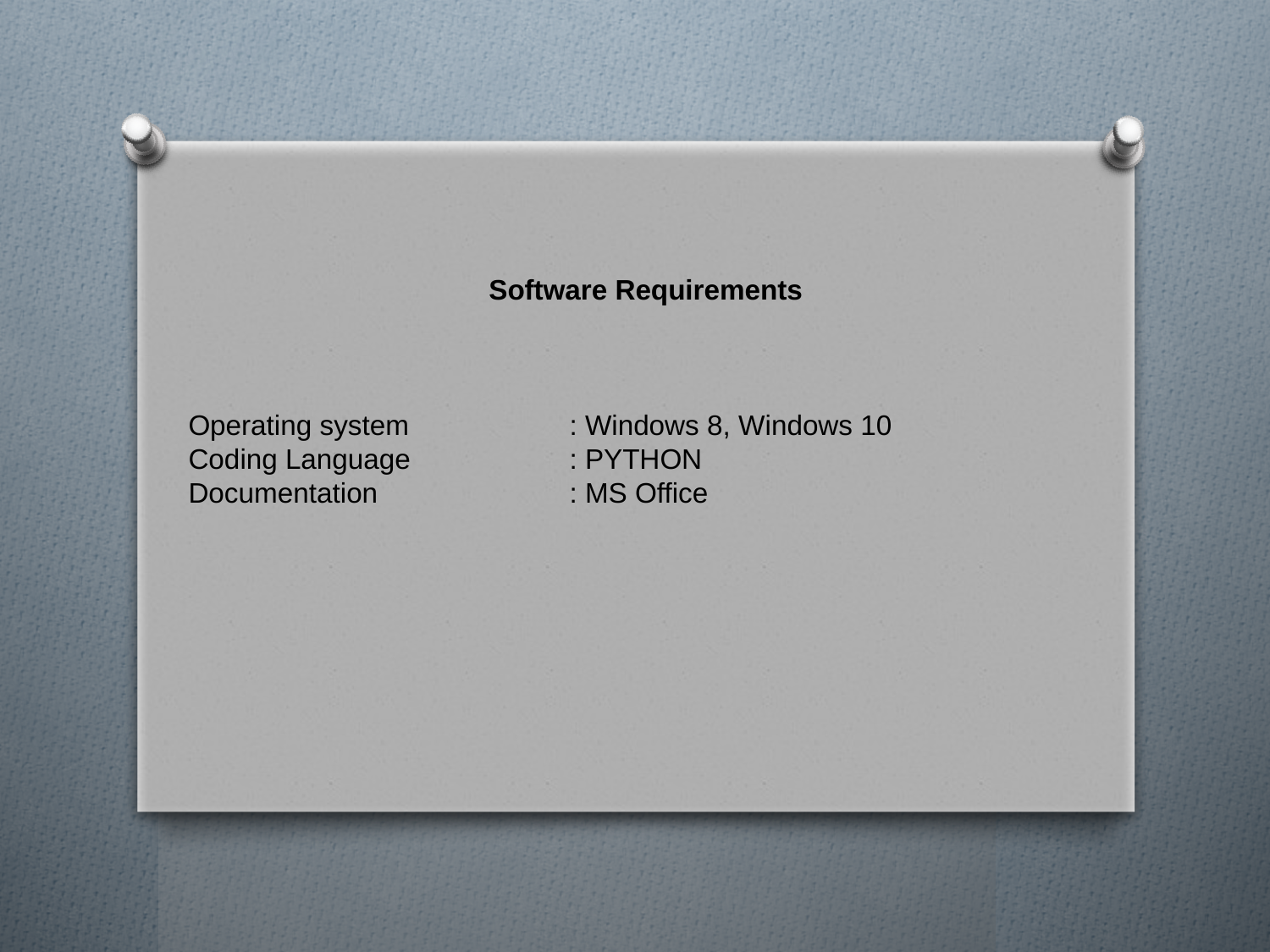

Software Requirements

Operating system 		: Windows 8, Windows 10
Coding Language		: PYTHON
Documentation    		: MS Office